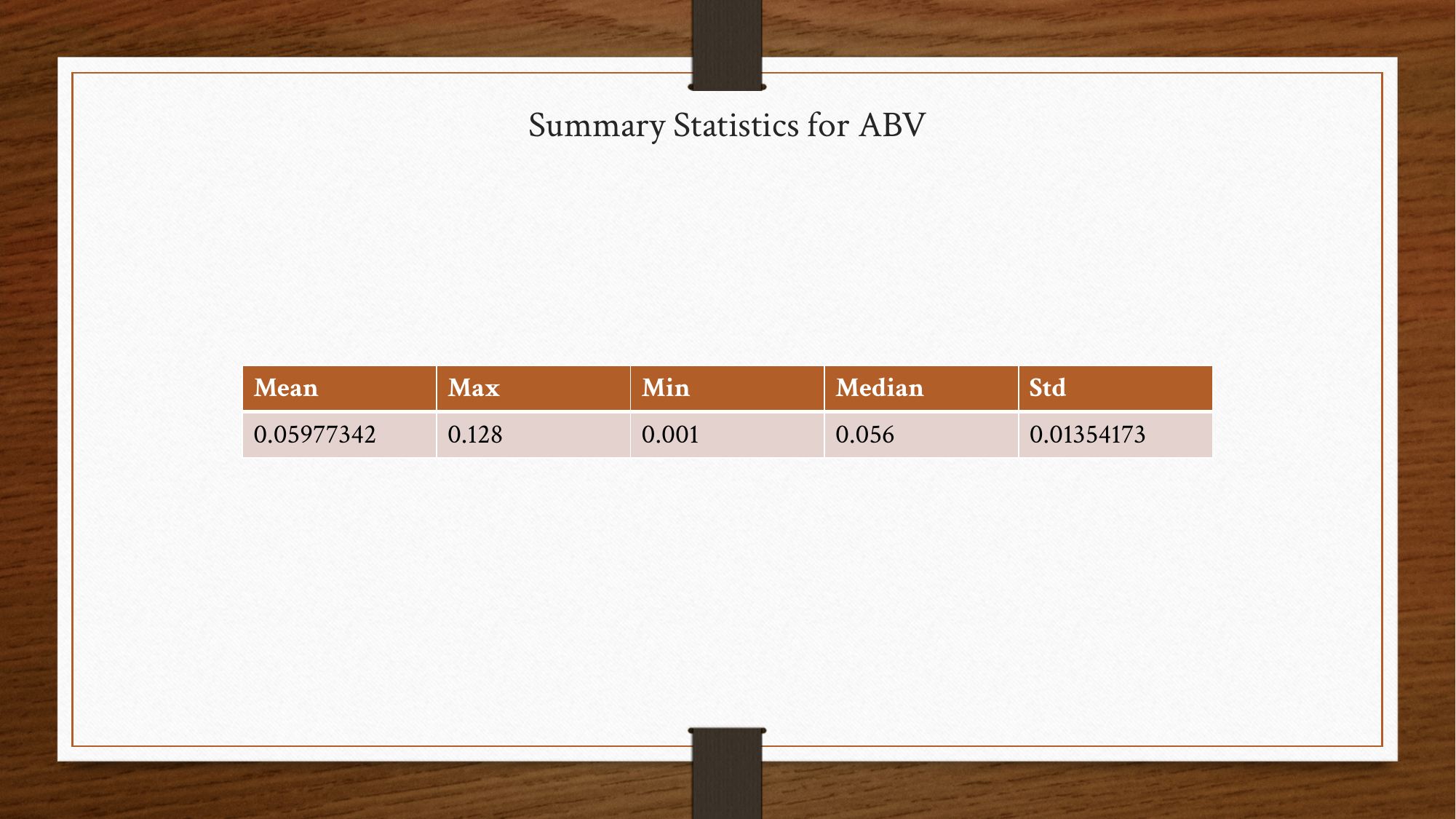

Summary Statistics for ABV
| Mean | Max | Min | Median | Std |
| --- | --- | --- | --- | --- |
| 0.05977342 | 0.128 | 0.001 | 0.056 | 0.01354173 |